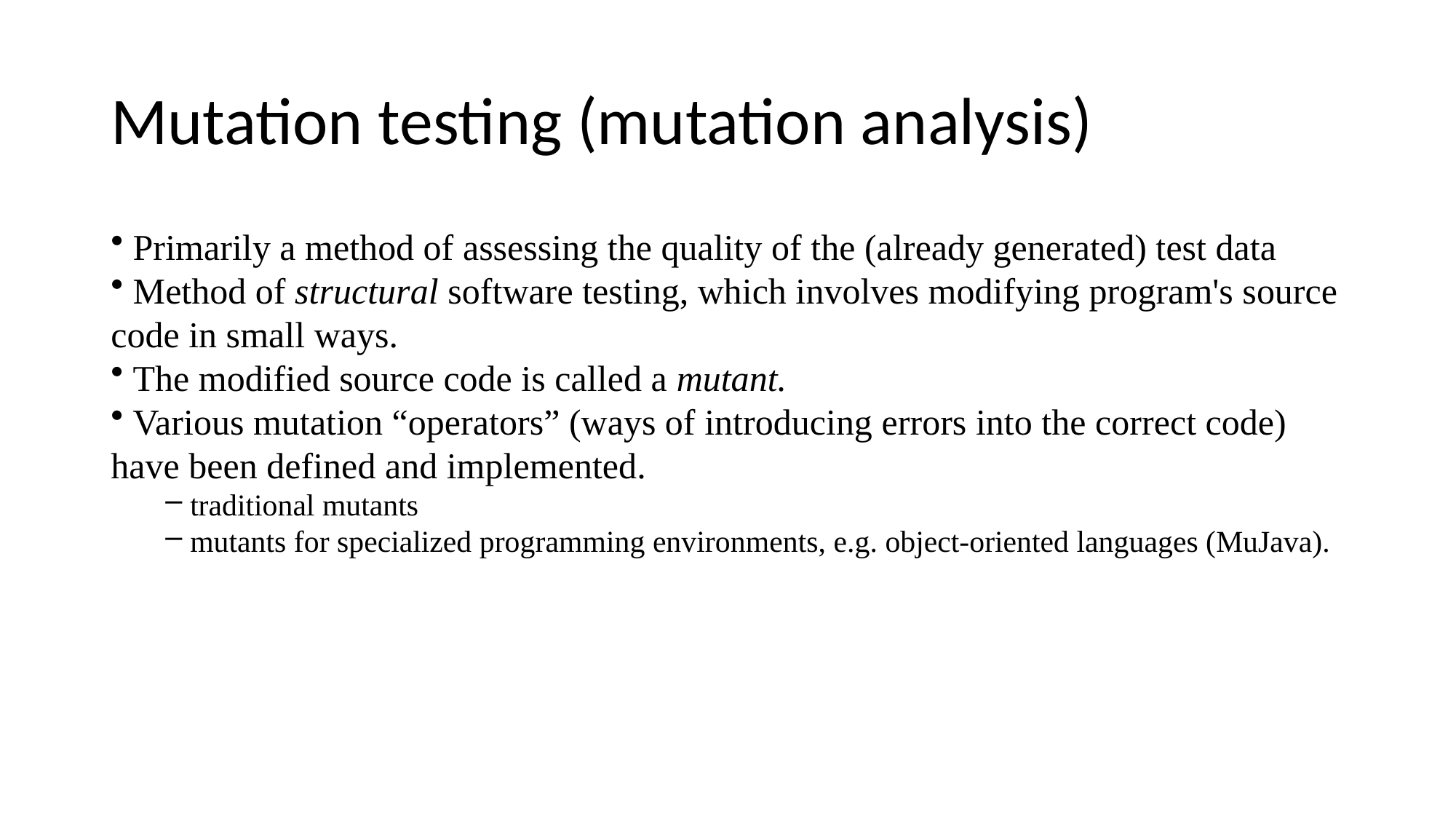

# Mutation testing (mutation analysis)
 Primarily a method of assessing the quality of the (already generated) test data
 Method of structural software testing, which involves modifying program's source code in small ways.
 The modified source code is called a mutant.
 Various mutation “operators” (ways of introducing errors into the correct code) have been defined and implemented.
 traditional mutants
 mutants for specialized programming environments, e.g. object-oriented languages (MuJava).